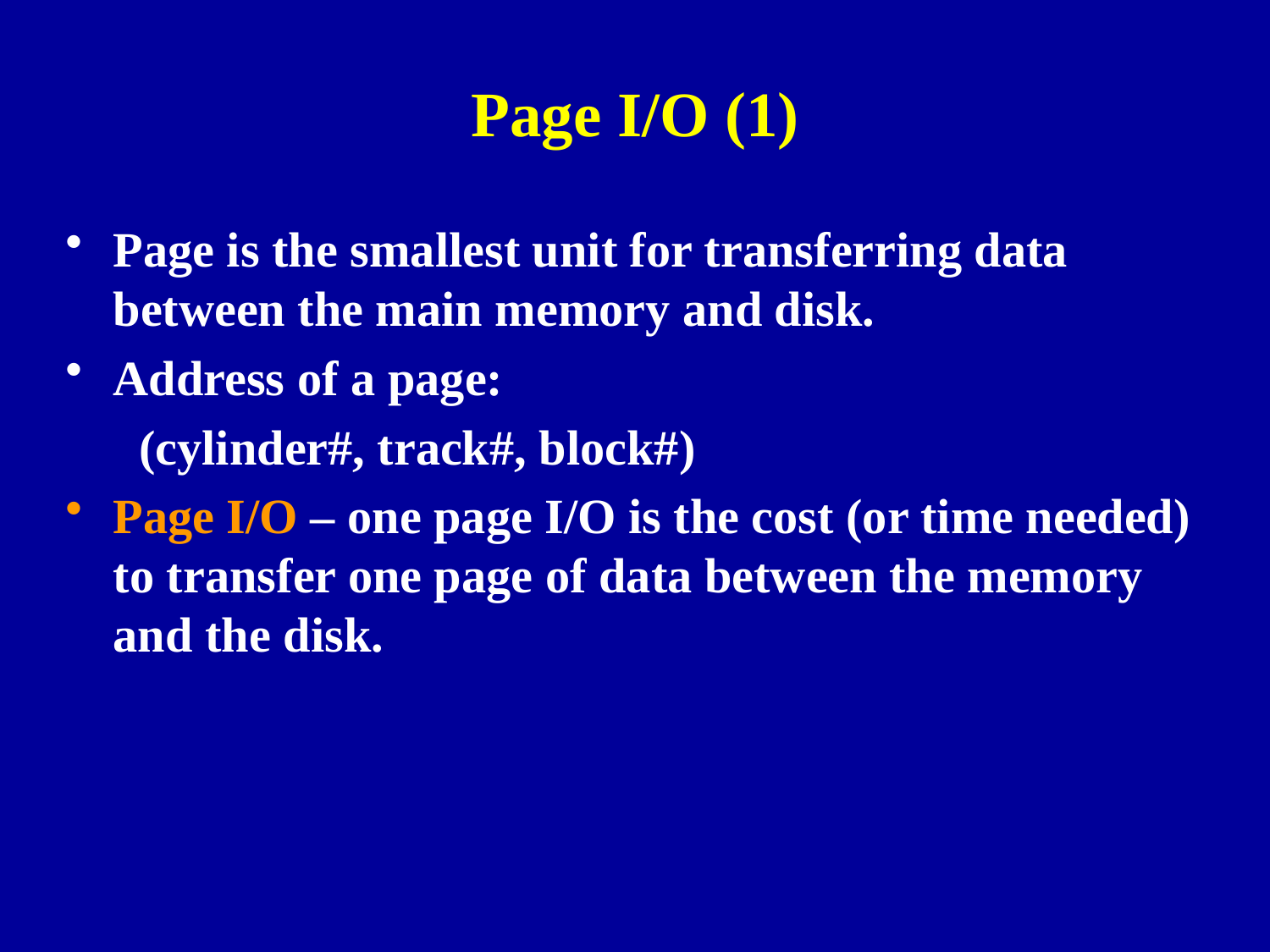

# Page I/O (1)
Page is the smallest unit for transferring data between the main memory and disk.
Address of a page:
      (cylinder#, track#, block#)
Page I/O – one page I/O is the cost (or time needed) to transfer one page of data between the memory and the disk.